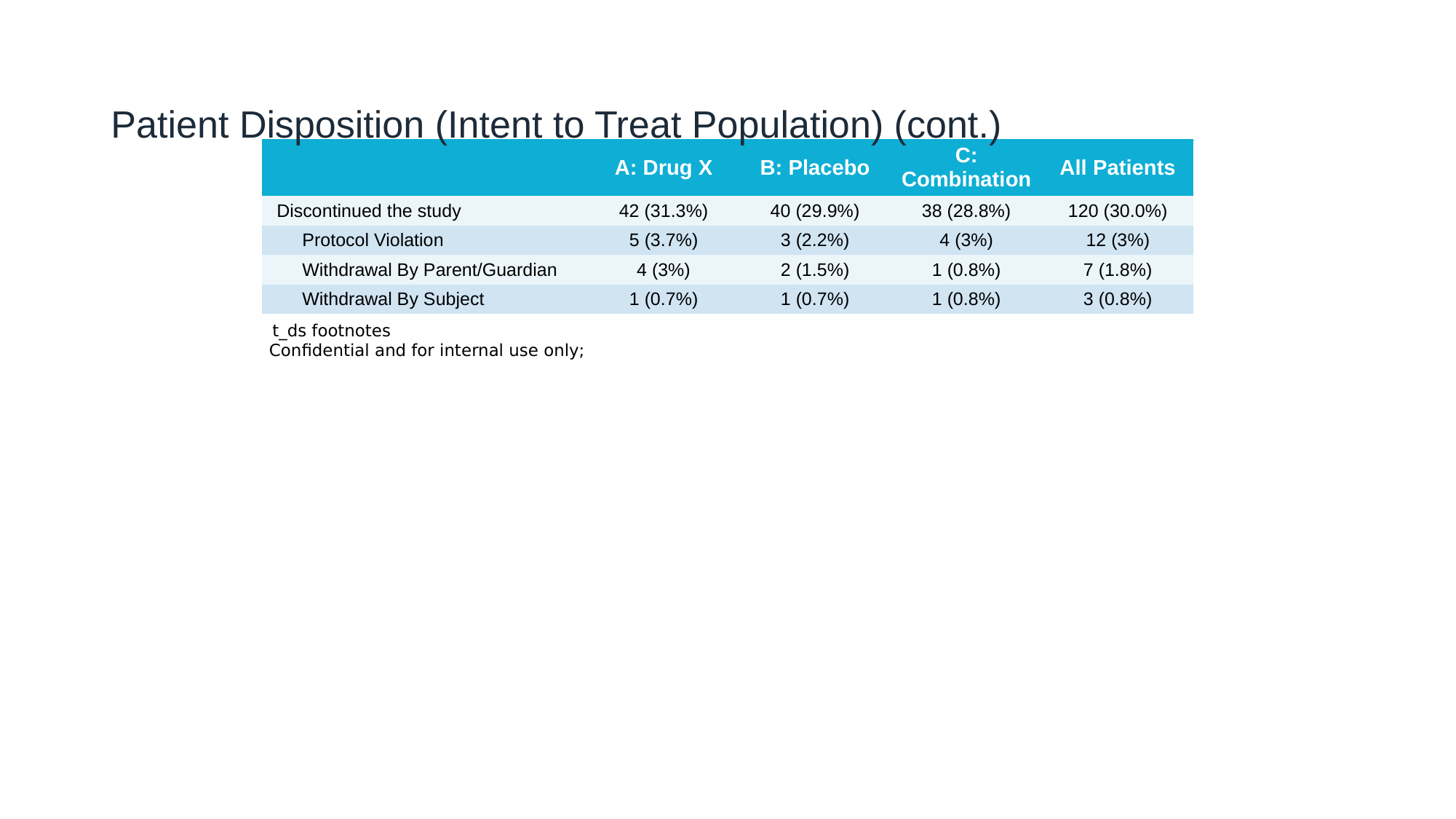

# Patient Disposition (Intent to Treat Population) (cont.)
|  | A: Drug X | B: Placebo | C: Combination | All Patients |
| --- | --- | --- | --- | --- |
| Discontinued the study | 42 (31.3%) | 40 (29.9%) | 38 (28.8%) | 120 (30.0%) |
| Protocol Violation | 5 (3.7%) | 3 (2.2%) | 4 (3%) | 12 (3%) |
| Withdrawal By Parent/Guardian | 4 (3%) | 2 (1.5%) | 1 (0.8%) | 7 (1.8%) |
| Withdrawal By Subject | 1 (0.7%) | 1 (0.7%) | 1 (0.8%) | 3 (0.8%) |
| t\_ds footnotes Confidential and for internal use only; |  |  |  |  |